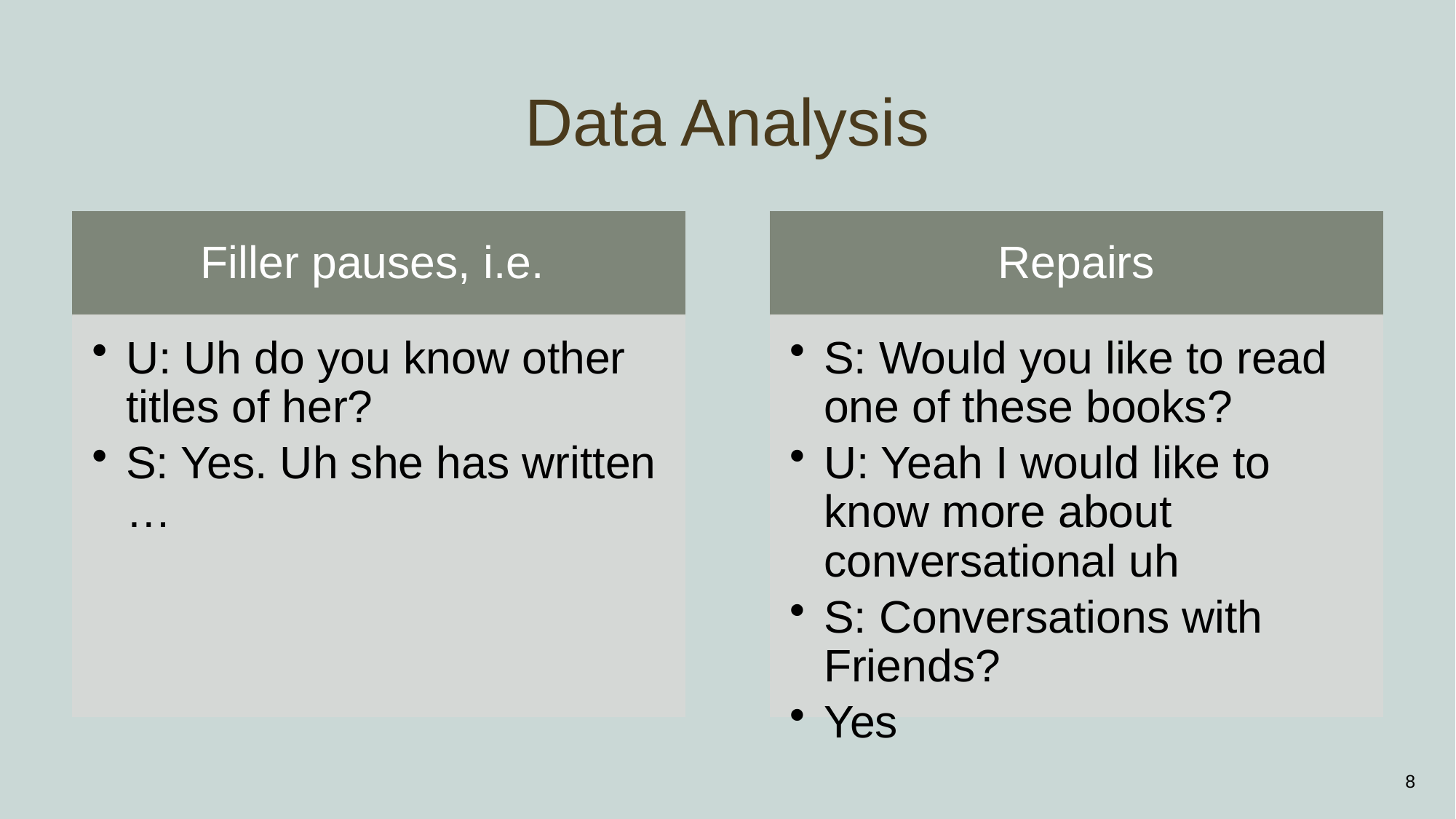

# Data Analysis
Filler pauses, i.e.
U: Uh do you know other titles of her?
S: Yes. Uh she has written …
Repairs
S: Would you like to read one of these books?
U: Yeah I would like to know more about conversational uh
S: Conversations with Friends?
Yes
8